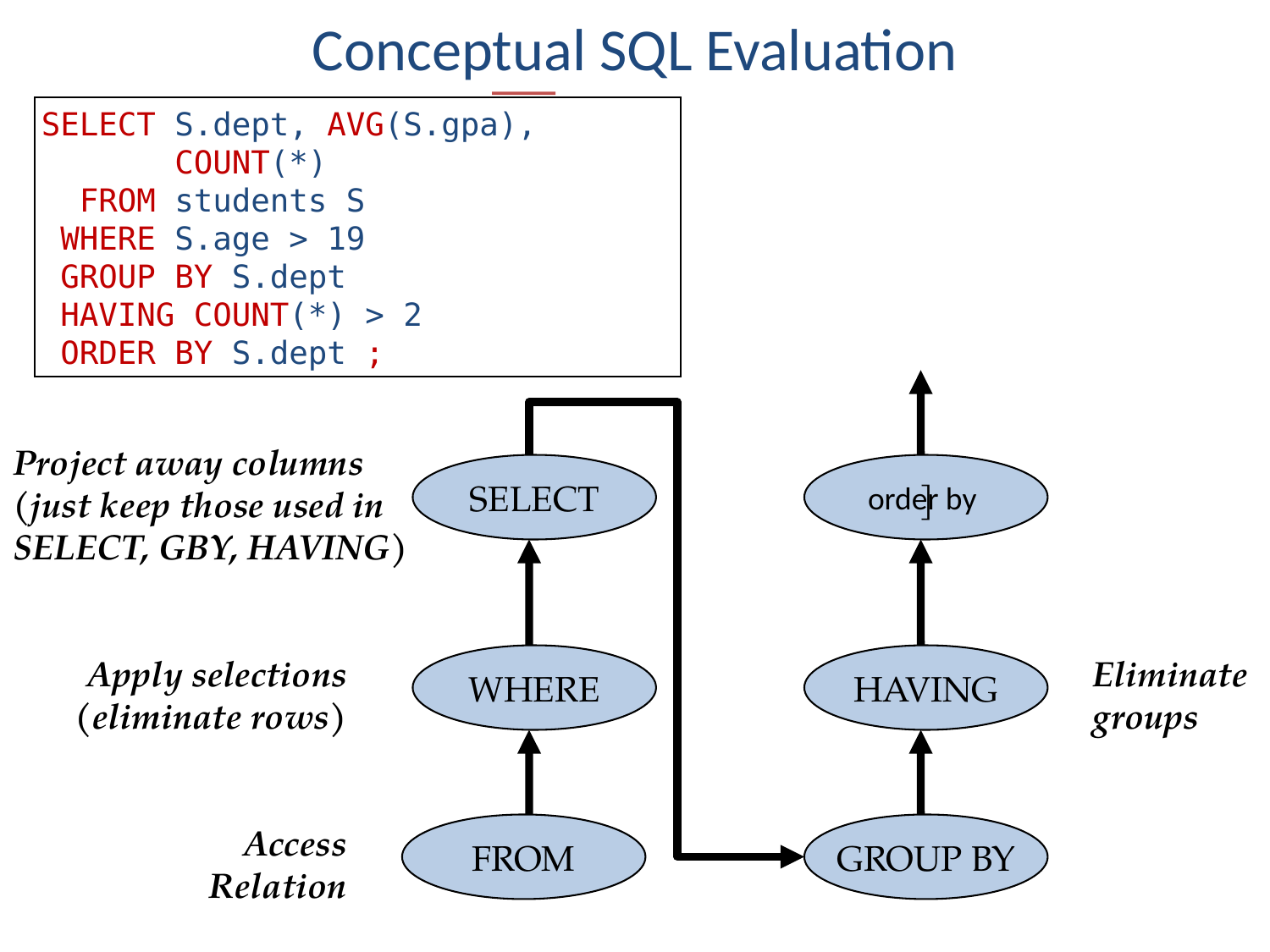

# Conceptual SQL Evaluation
41

SELECT S.dept, AVG(S.gpa),
       COUNT(*)
  FROM students S
 WHERE S.age > 19
 GROUP BY S.dept
 HAVING COUNT(*) > 2
 ORDER BY S.dept ;

Project away columns
(just keep those used in SELECT, GBY, HAVING)

SELECT
order by
]

Apply selections
(eliminate rows)

WHERE

HAVING
Eliminate groups

Access
Relation

FROM

GROUP BY